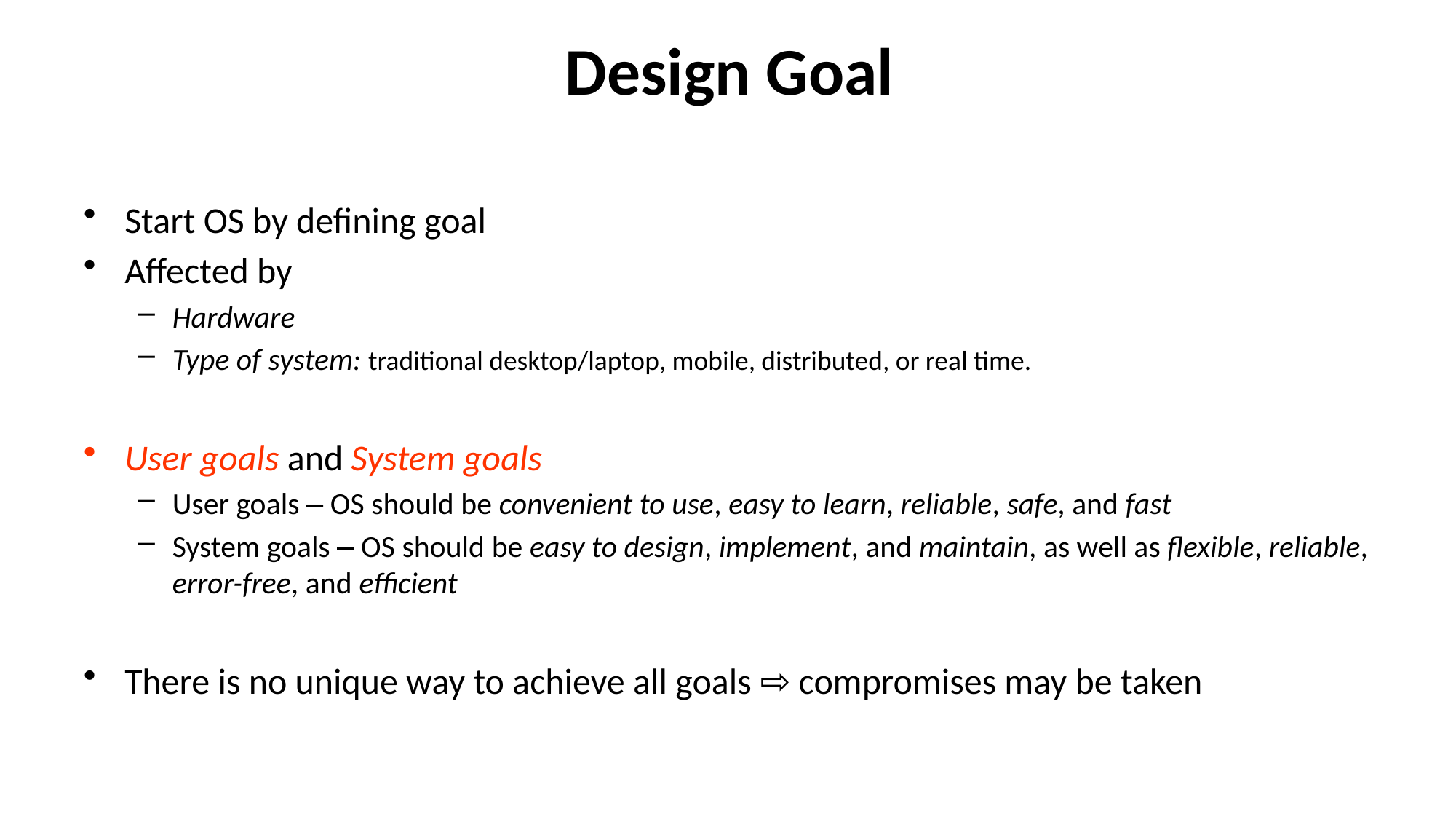

# Design Goal
Start OS by defining goal
Affected by
Hardware
Type of system: traditional desktop/laptop, mobile, distributed, or real time.

User goals and System goals
User goals – OS should be convenient to use, easy to learn, reliable, safe, and fast
System goals – OS should be easy to design, implement, and maintain, as well as flexible, reliable, error-free, and efficient

There is no unique way to achieve all goals ⇨ compromises may be taken